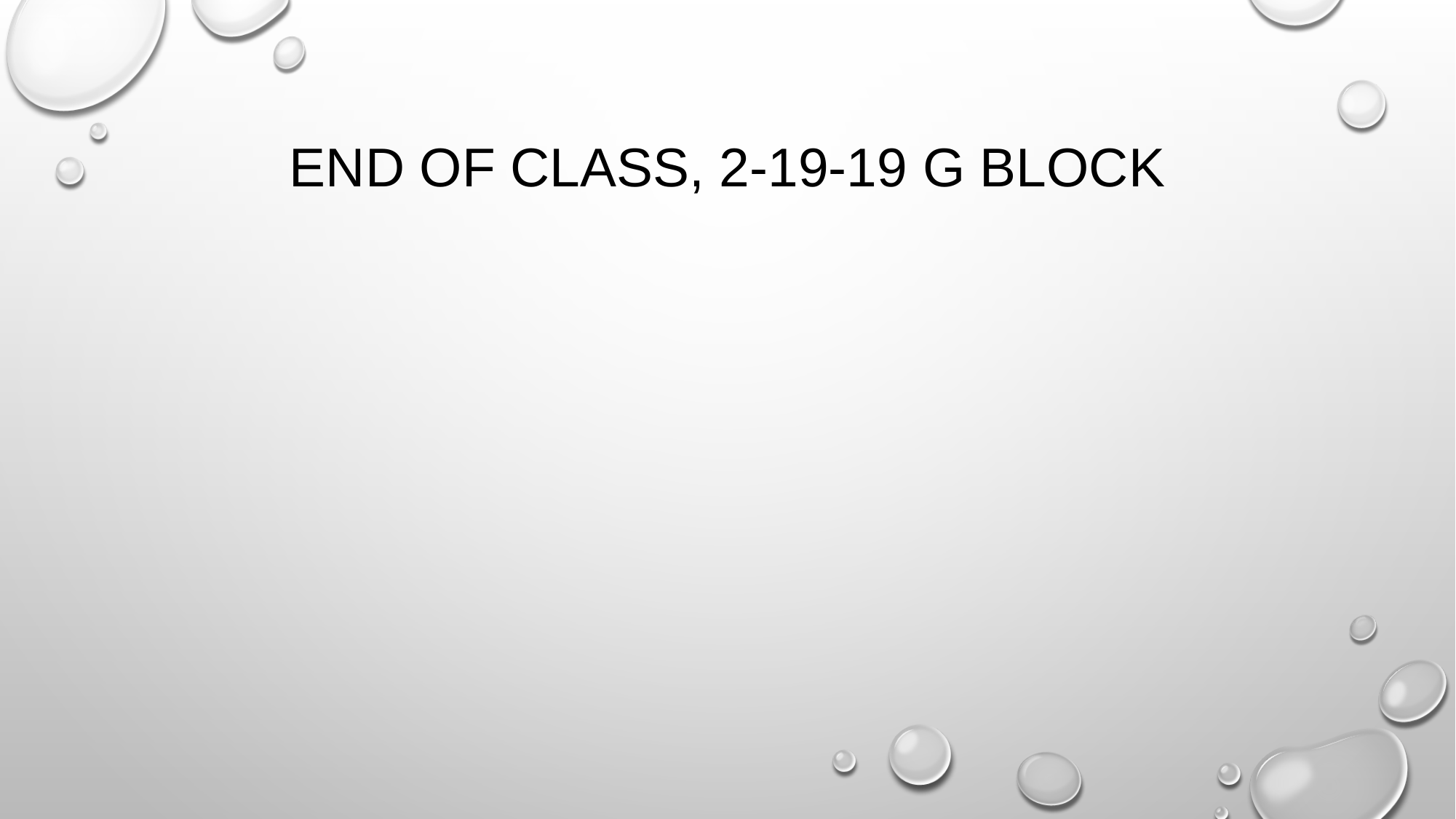

# End of class, 2-19-19 G block